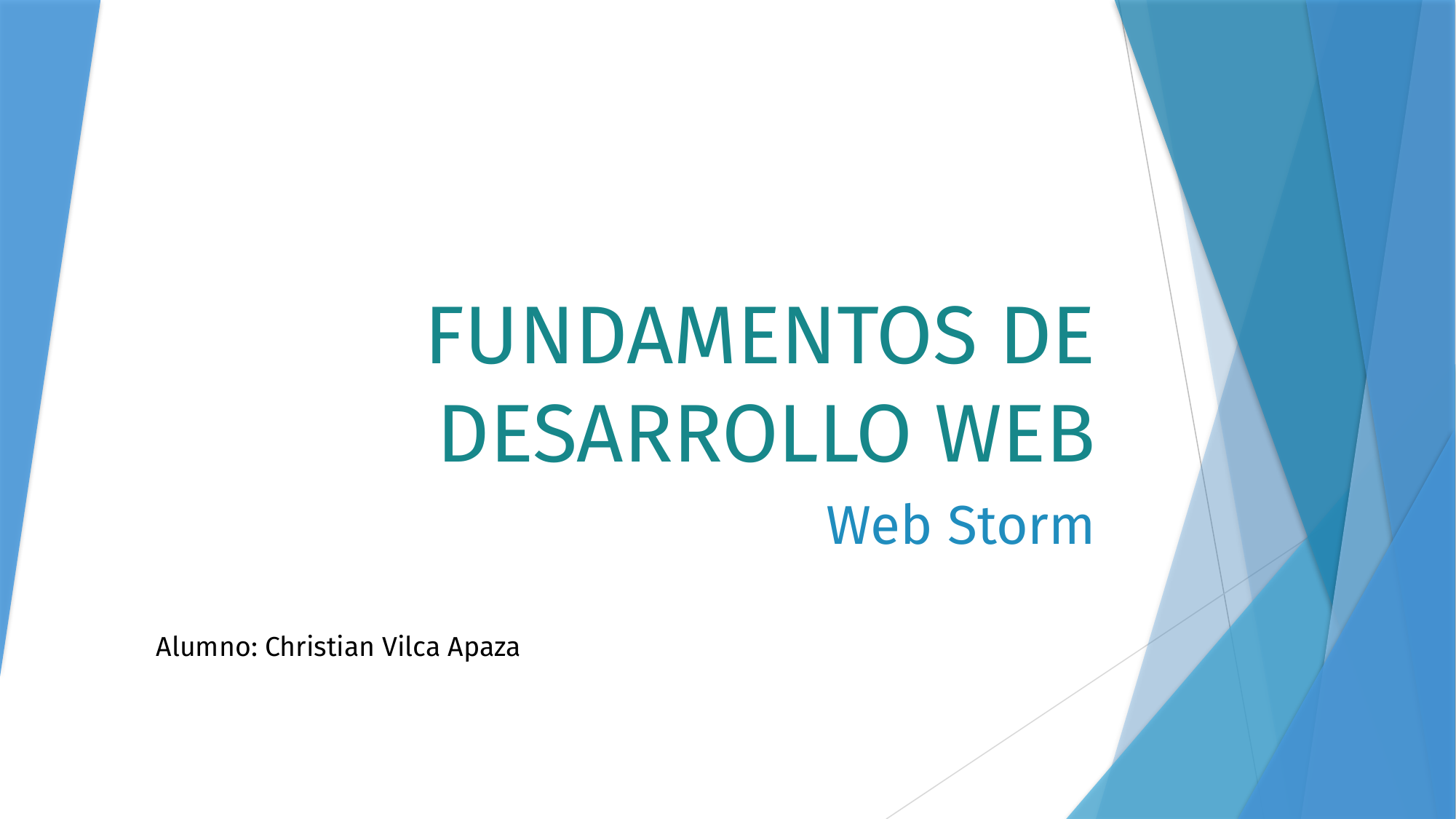

# FUNDAMENTOS DE DESARROLLO WEB
Web Storm
Alumno: Christian Vilca Apaza